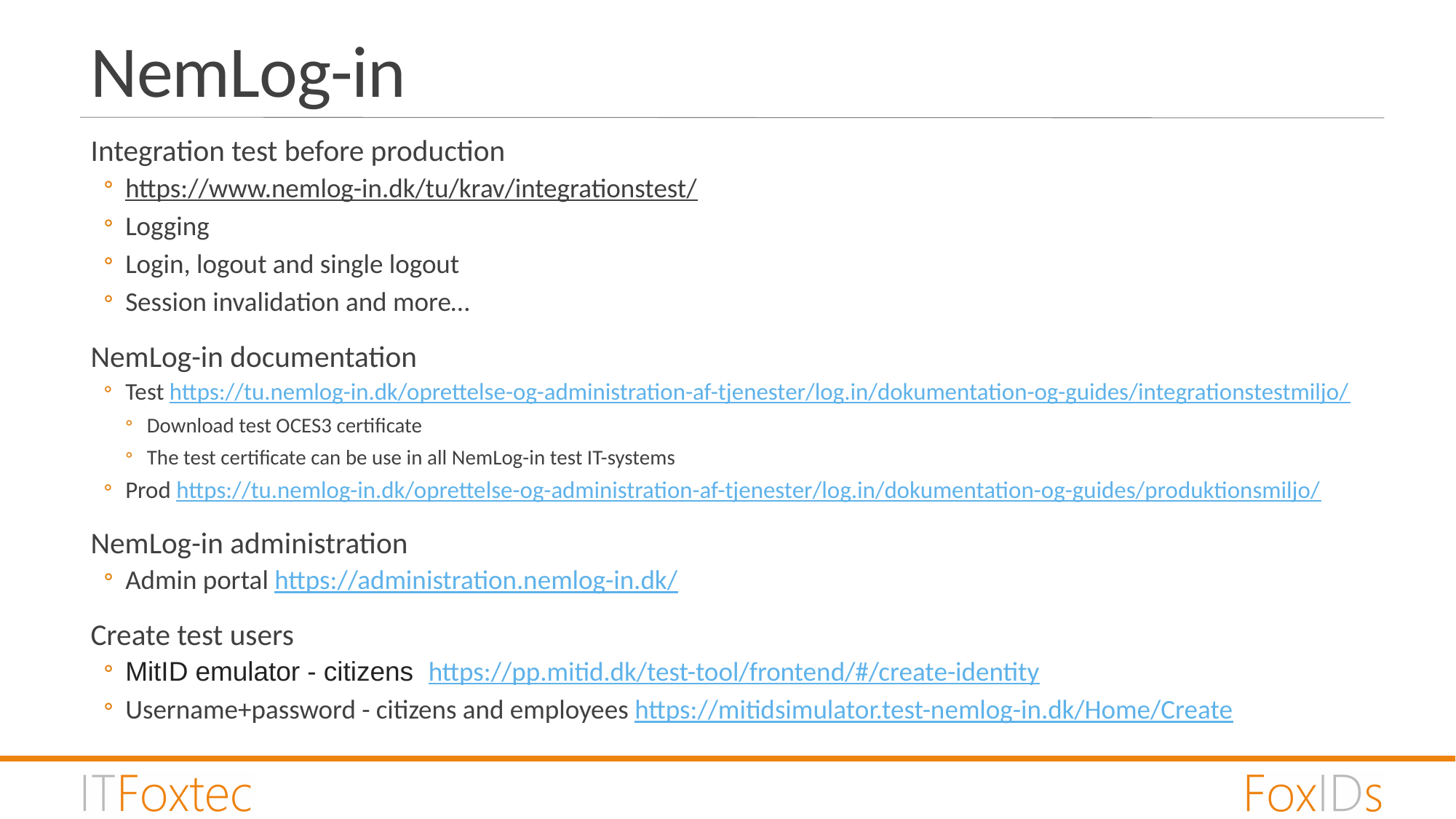

# NemLog-in
Integration test before production
https://www.nemlog-in.dk/tu/krav/integrationstest/
Logging
Login, logout and single logout
Session invalidation and more…
NemLog-in documentation
Test https://tu.nemlog-in.dk/oprettelse-og-administration-af-tjenester/log.in/dokumentation-og-guides/integrationstestmiljo/
Download test OCES3 certificate
The test certificate can be use in all NemLog-in test IT-systems
Prod https://tu.nemlog-in.dk/oprettelse-og-administration-af-tjenester/log.in/dokumentation-og-guides/produktionsmiljo/
NemLog-in administration
Admin portal https://administration.nemlog-in.dk/
Create test users
MitID emulator - citizens  https://pp.mitid.dk/test-tool/frontend/#/create-identity
Username+password - citizens and employees https://mitidsimulator.test-nemlog-in.dk/Home/Create